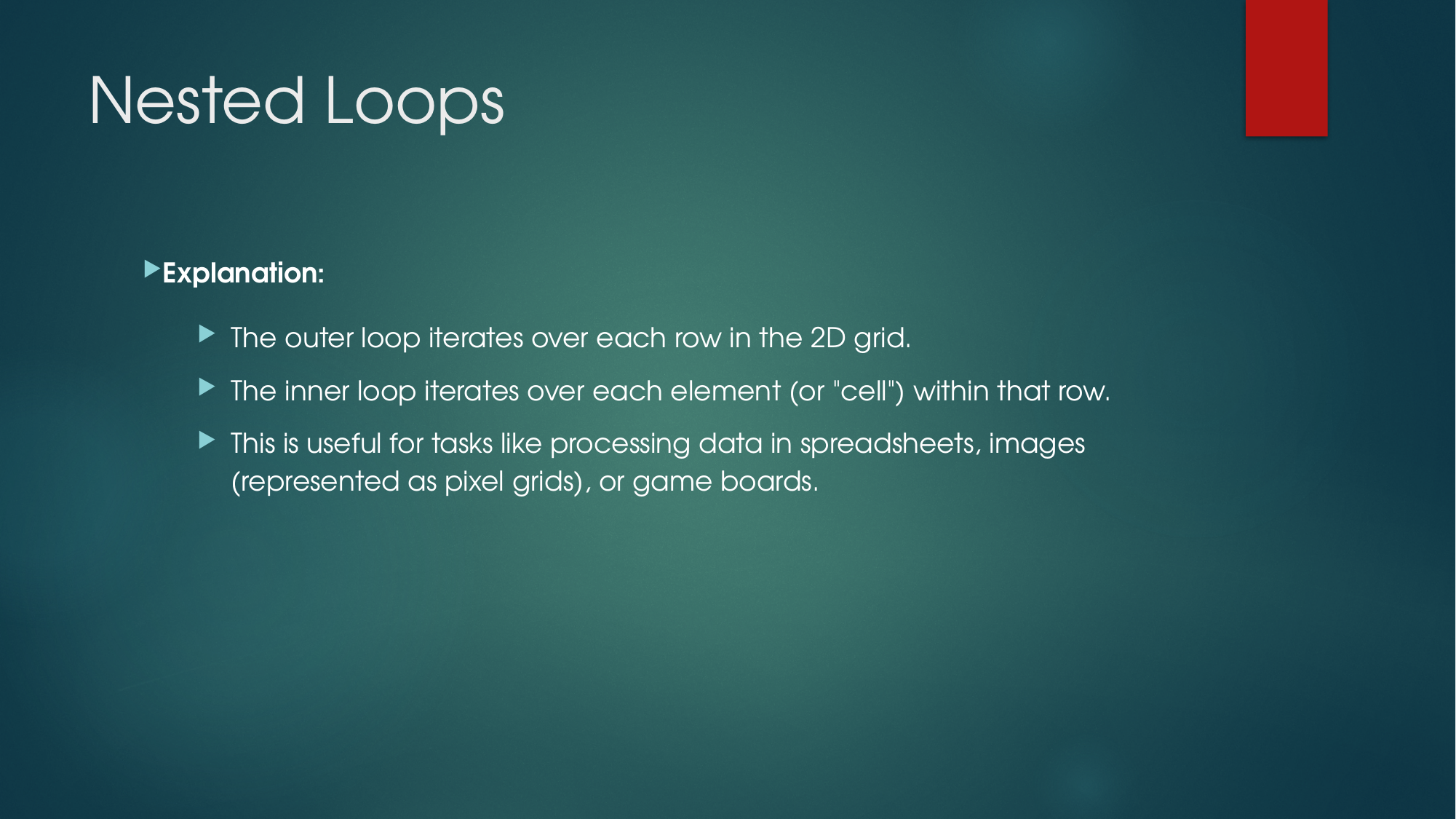

# Nested Loops
Explanation:
The outer loop iterates over each row in the 2D grid.
The inner loop iterates over each element (or "cell") within that row.
This is useful for tasks like processing data in spreadsheets, images (represented as pixel grids), or game boards.